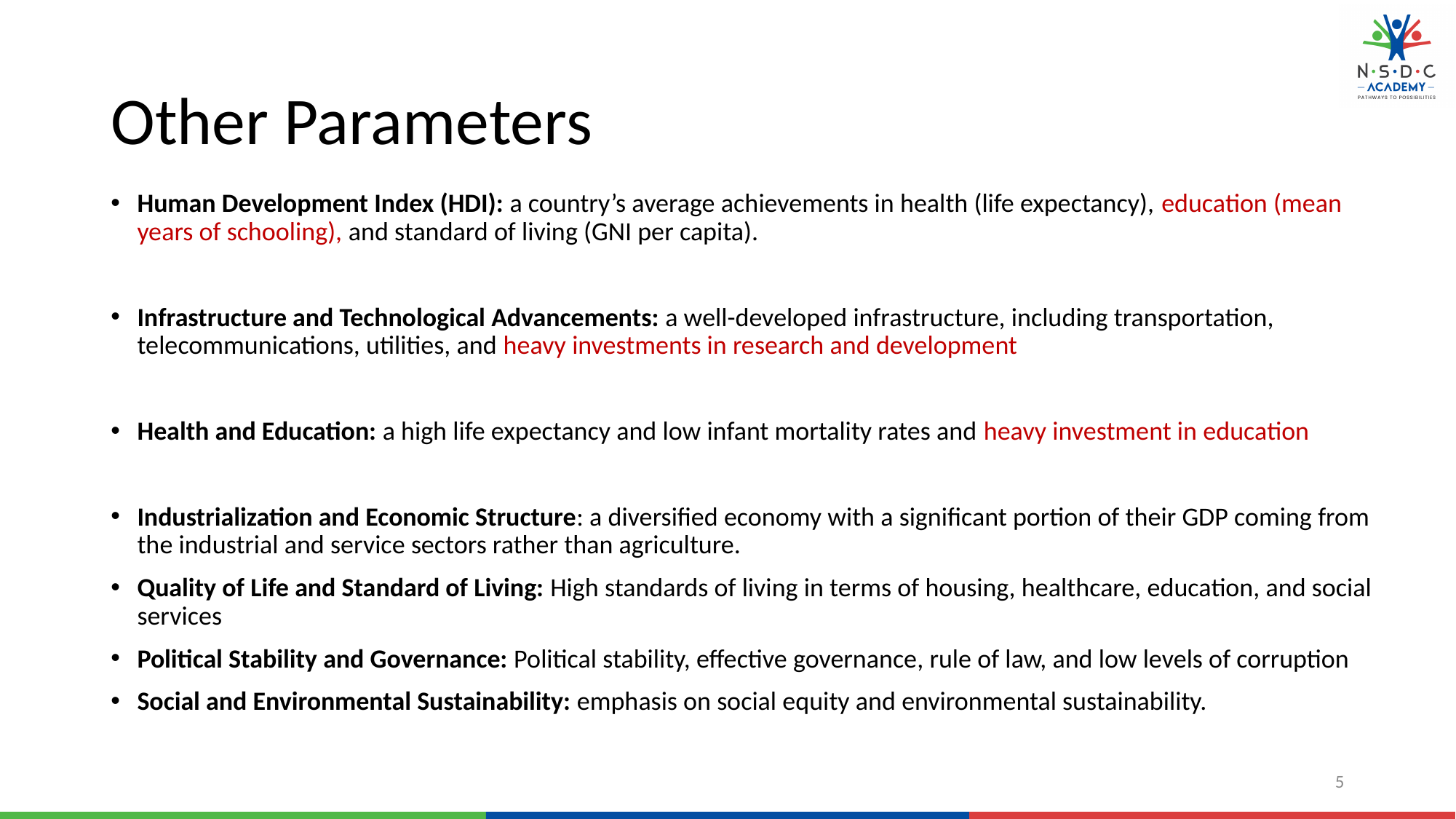

# Other Parameters
Human Development Index (HDI): a country’s average achievements in health (life expectancy), education (mean years of schooling), and standard of living (GNI per capita).

Infrastructure and Technological Advancements: a well-developed infrastructure, including transportation, telecommunications, utilities, and heavy investments in research and development

Health and Education: a high life expectancy and low infant mortality rates and heavy investment in education

Industrialization and Economic Structure: a diversified economy with a significant portion of their GDP coming from the industrial and service sectors rather than agriculture.
Quality of Life and Standard of Living: High standards of living in terms of housing, healthcare, education, and social services
Political Stability and Governance: Political stability, effective governance, rule of law, and low levels of corruption
Social and Environmental Sustainability: emphasis on social equity and environmental sustainability.
5